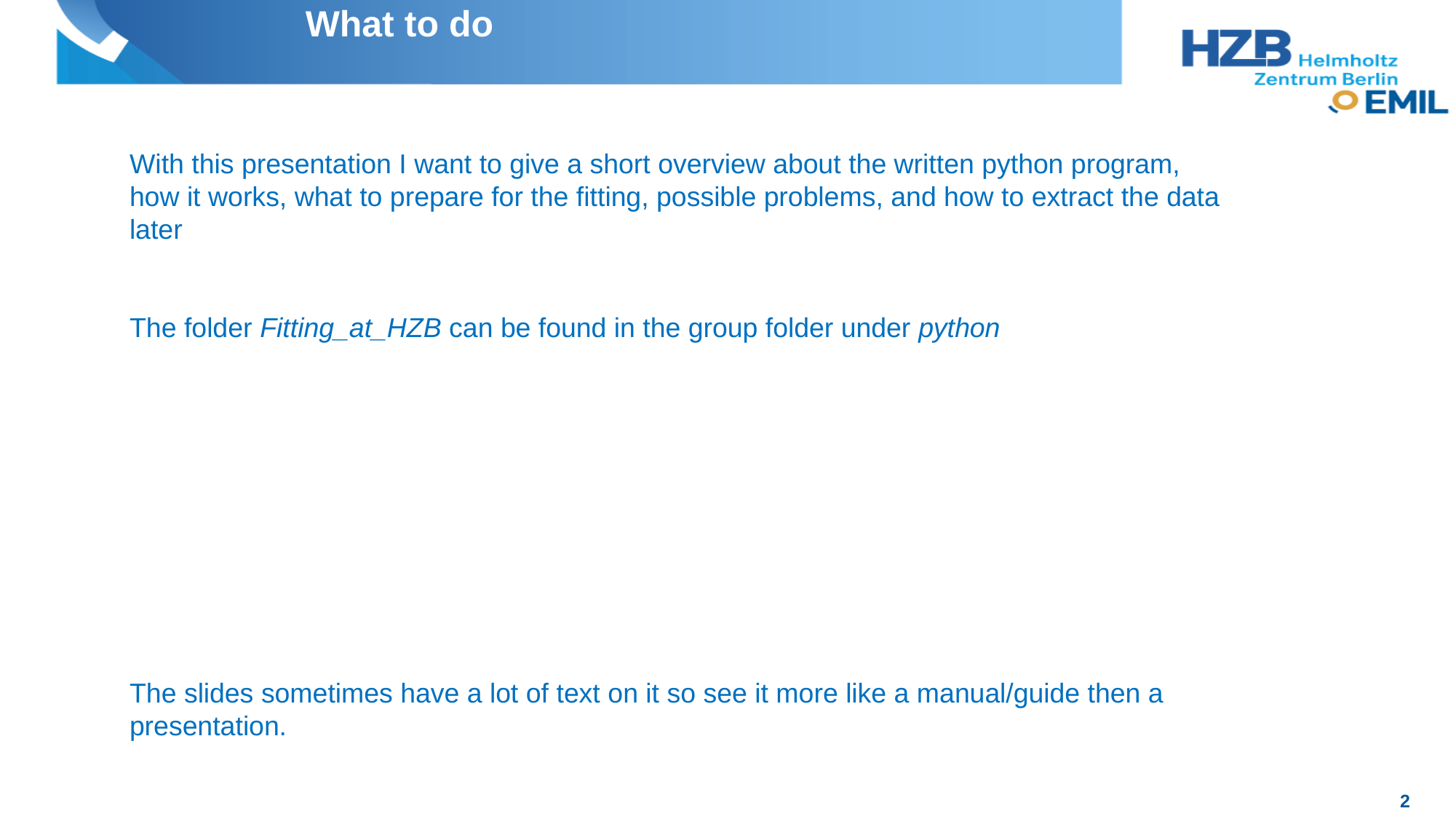

What to do

With this presentation I want to give a short overview about the written python program, how it works, what to prepare for the fitting, possible problems, and how to extract the data later

The folder Fitting_at_HZB can be found in the group folder under python

The slides sometimes have a lot of text on it so see it more like a manual/guide then a presentation.

2